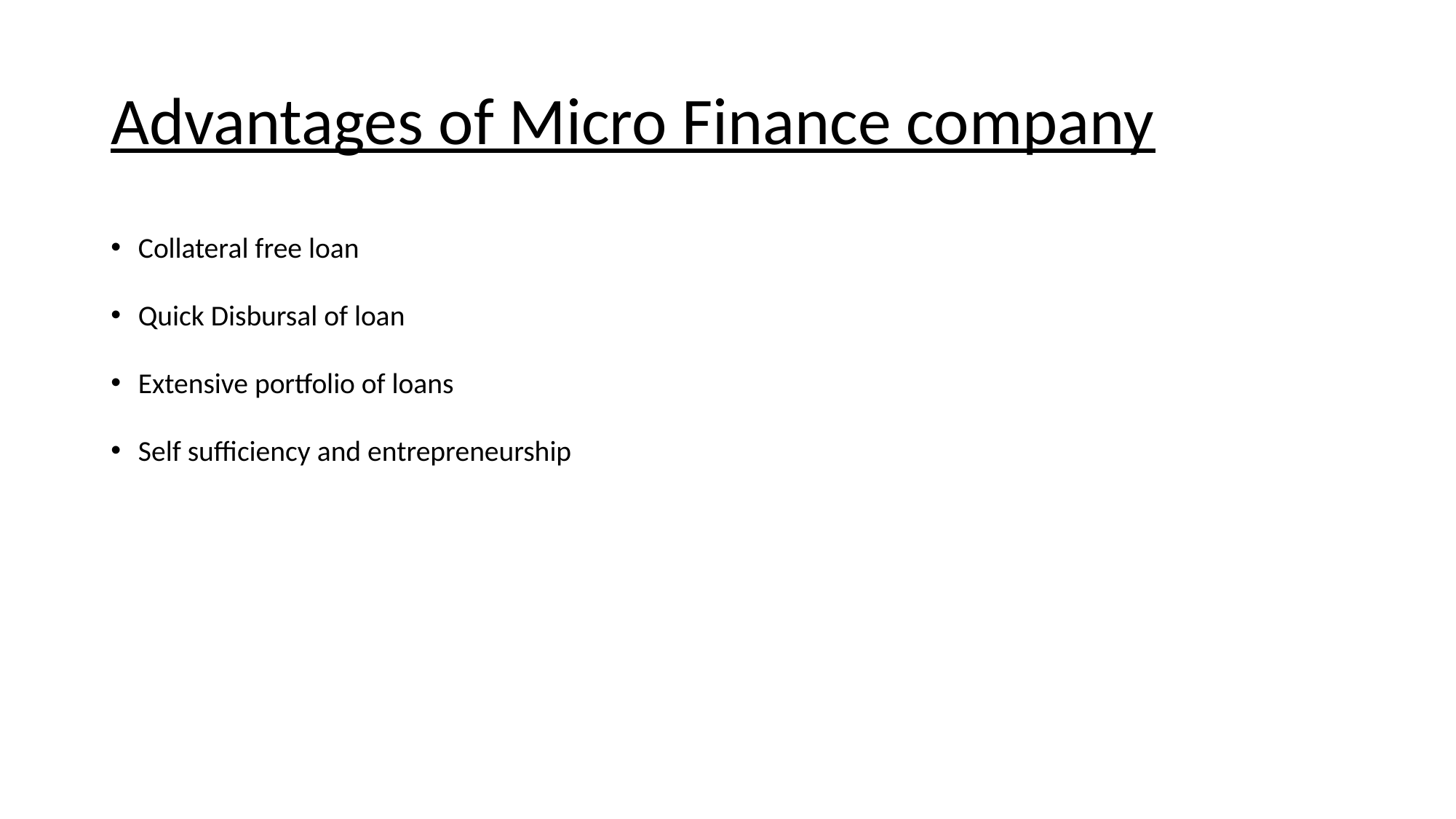

# Advantages of Micro Finance company
Collateral free loan
Quick Disbursal of loan
Extensive portfolio of loans
Self sufficiency and entrepreneurship